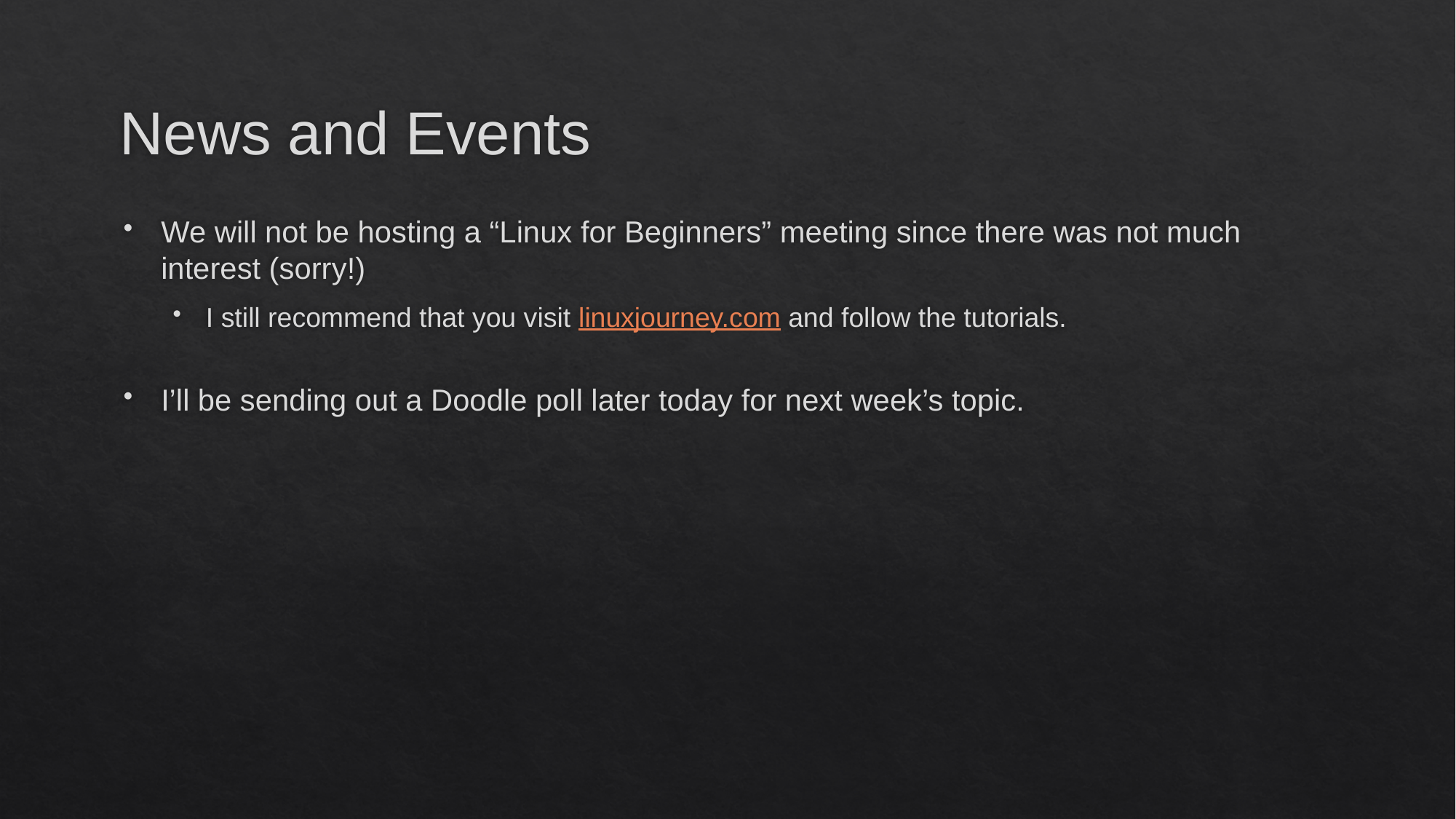

# News and Events
We will not be hosting a “Linux for Beginners” meeting since there was not much interest (sorry!)
I still recommend that you visit linuxjourney.com and follow the tutorials.
I’ll be sending out a Doodle poll later today for next week’s topic.